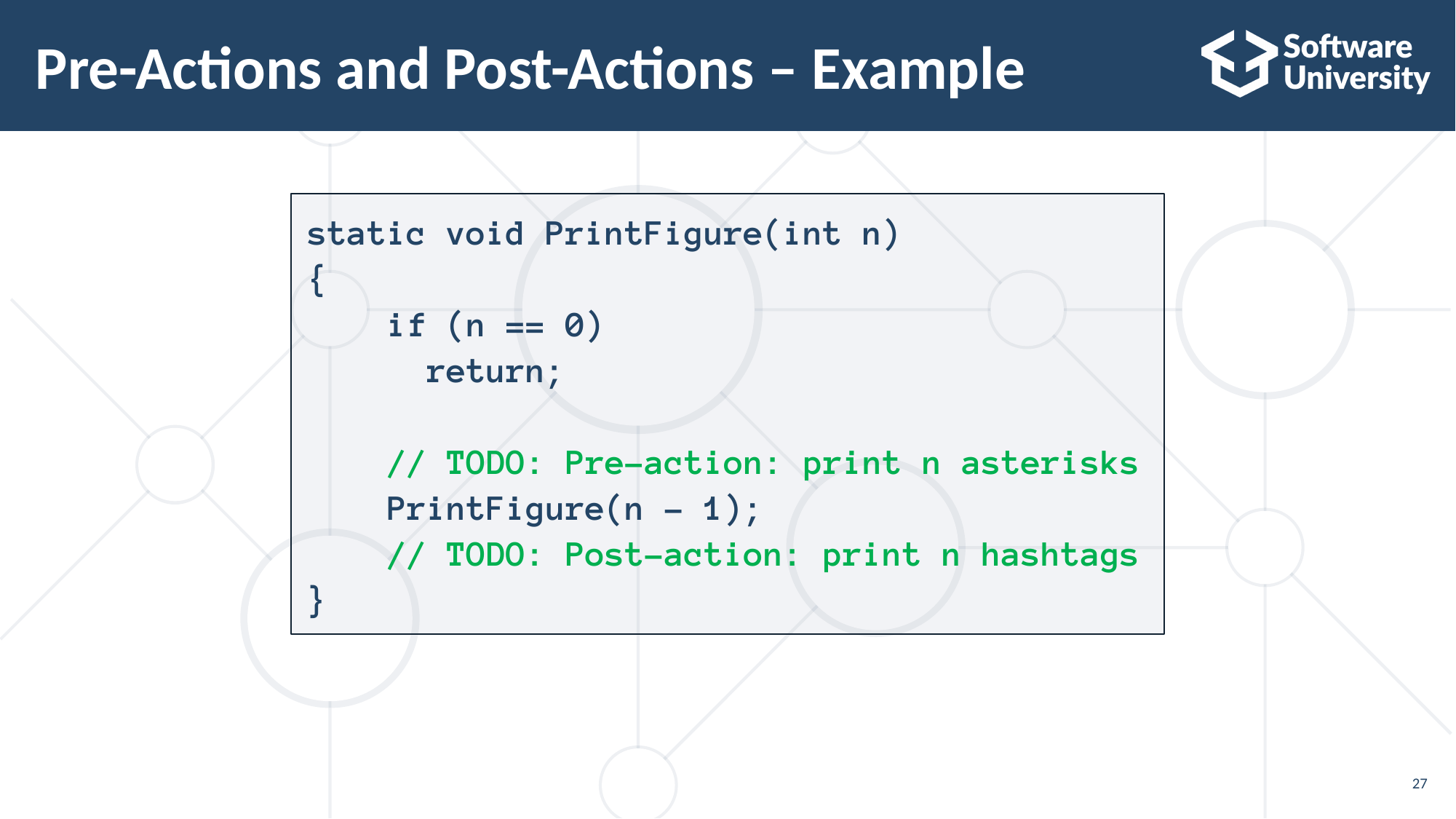

# Pre-Actions and Post-Actions – Example
static void PrintFigure(int n)
{
    if (n == 0)
      return;

    // TODO: Pre-action: print n asterisks
    PrintFigure(n - 1);
    // TODO: Post-action: print n hashtags
}
27